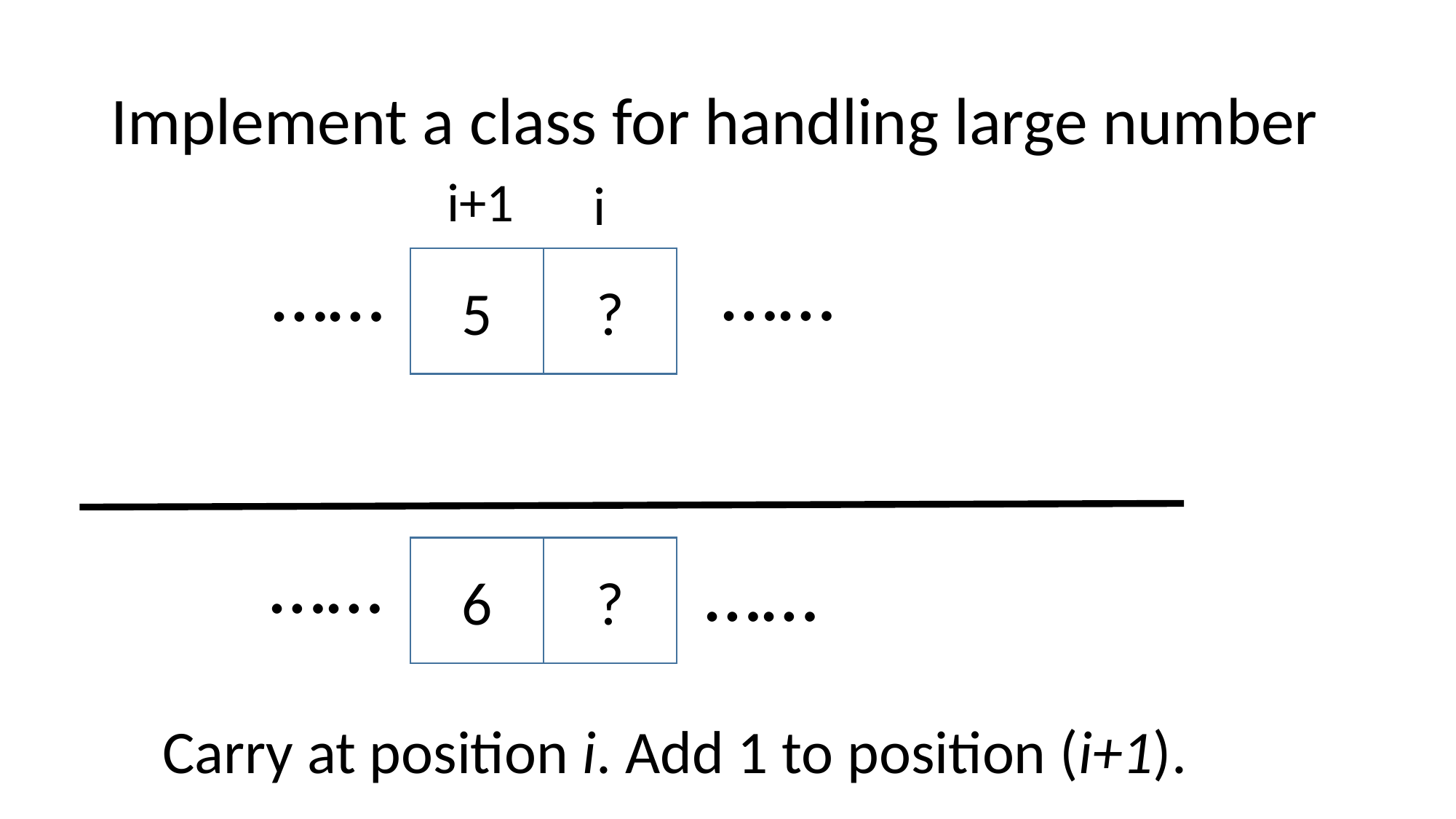

# Implement a class for handling large number
i+1
i
……
……
?
5
……
……
?
6
Carry at position i. Add 1 to position (i+1).